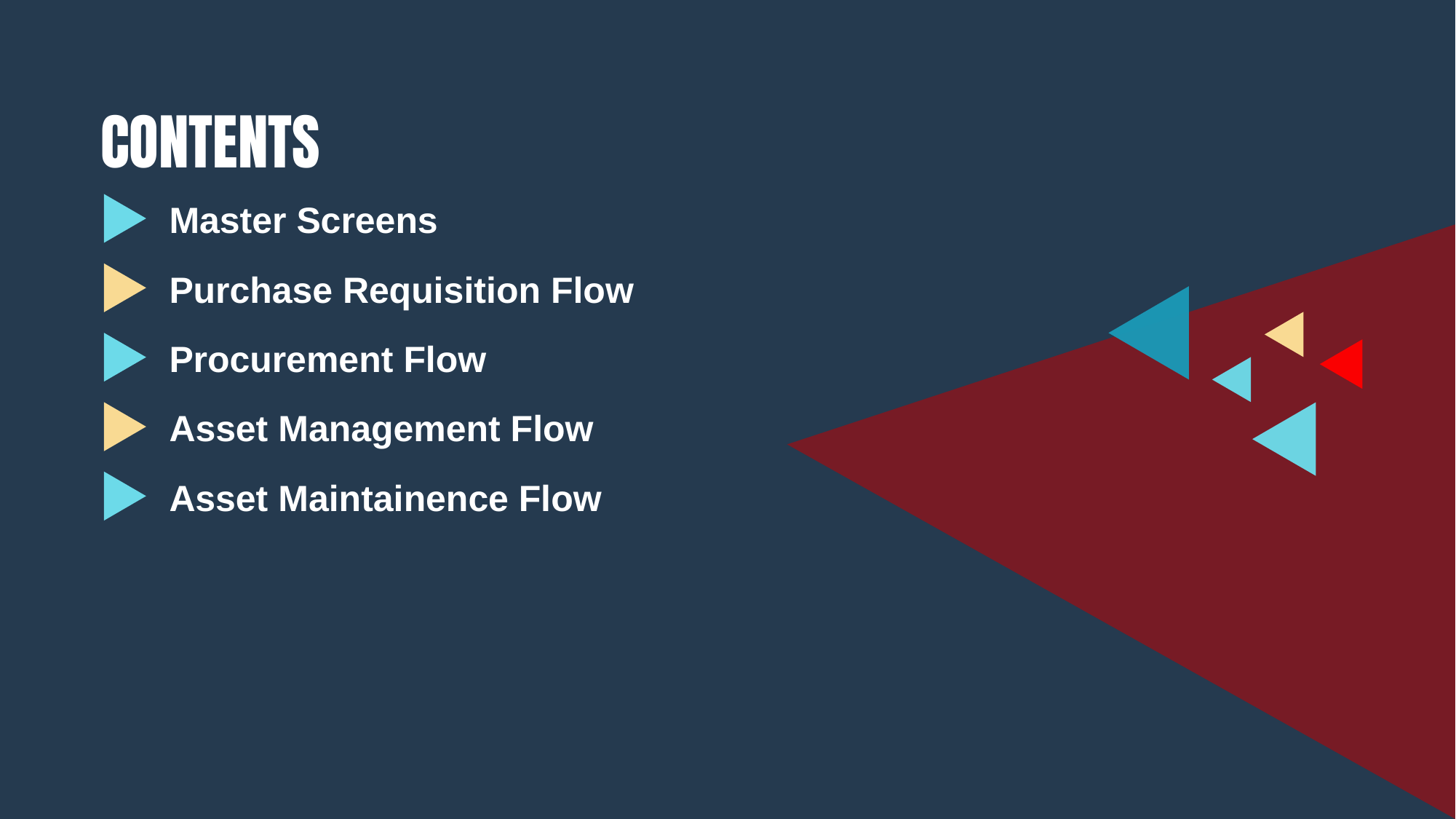

CONTENTS
Master Screens

Purchase Requisition Flow

Procurement Flow

Asset Management Flow

Asset Maintainence Flow